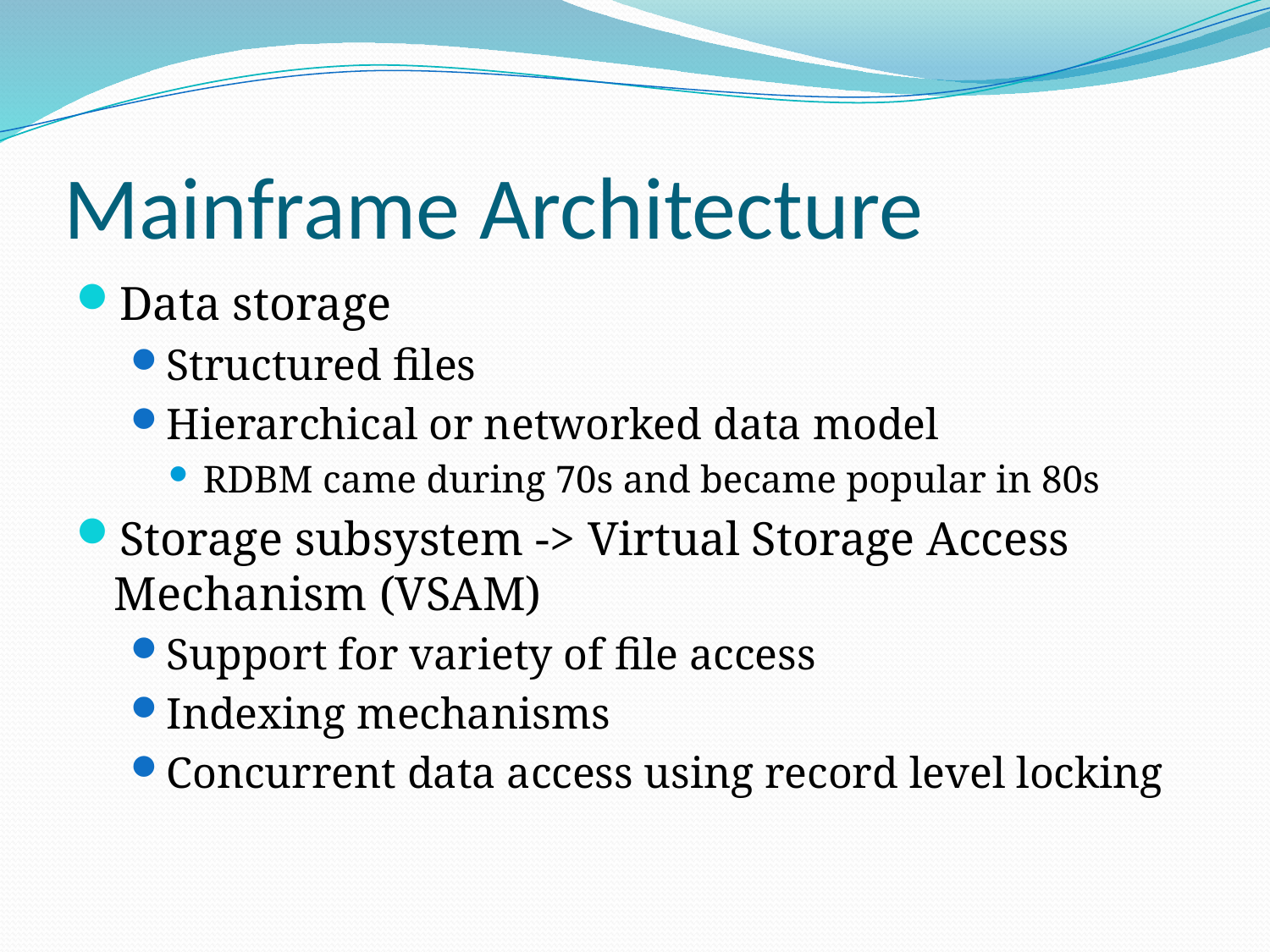

# Mainframe Architecture
Data storage
Structured files
Hierarchical or networked data model
RDBM came during 70s and became popular in 80s
Storage subsystem -> Virtual Storage Access Mechanism (VSAM)
Support for variety of file access
Indexing mechanisms
Concurrent data access using record level locking